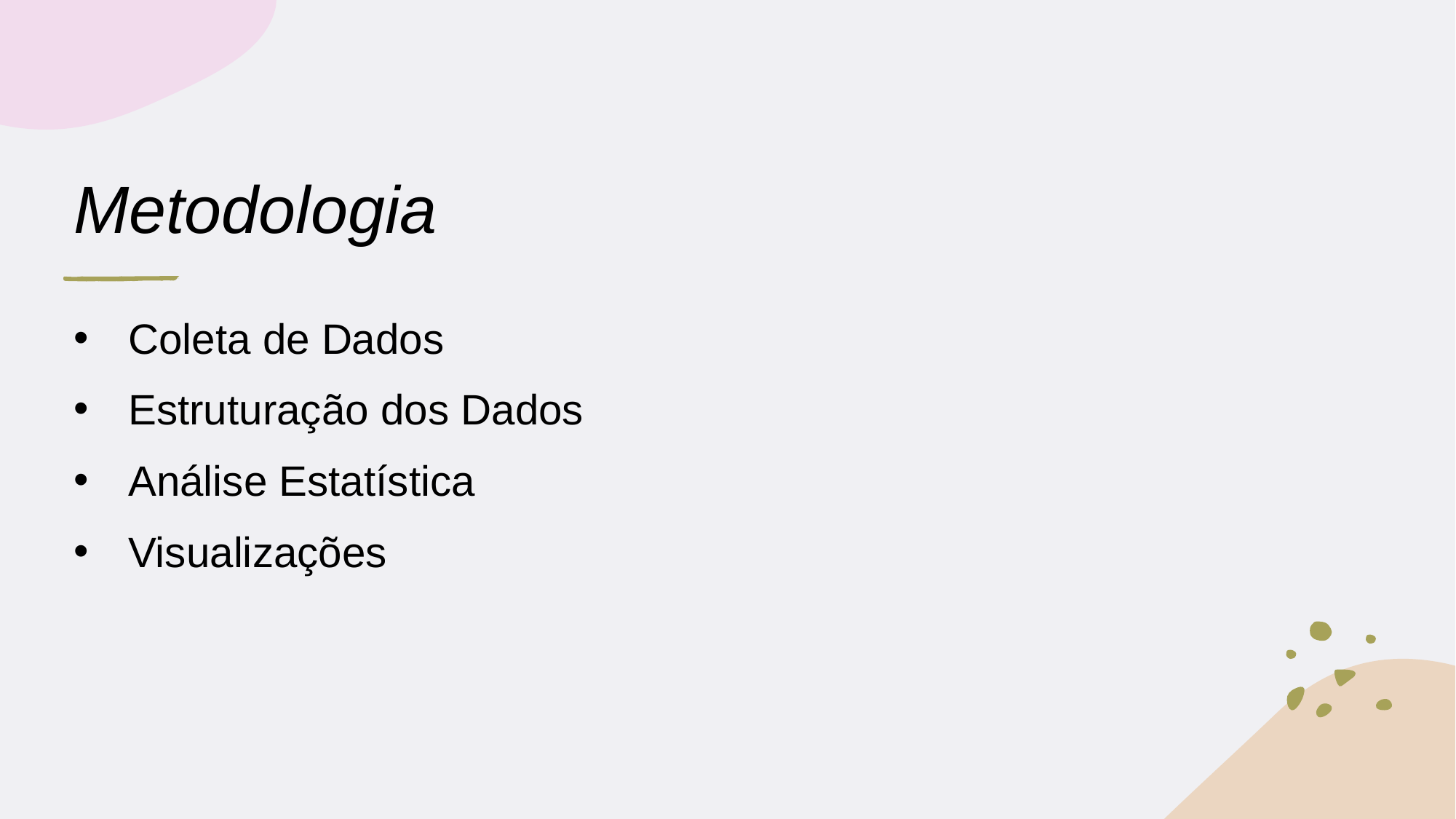

# Metodologia
Coleta de Dados
Estruturação dos Dados
Análise Estatística
Visualizações